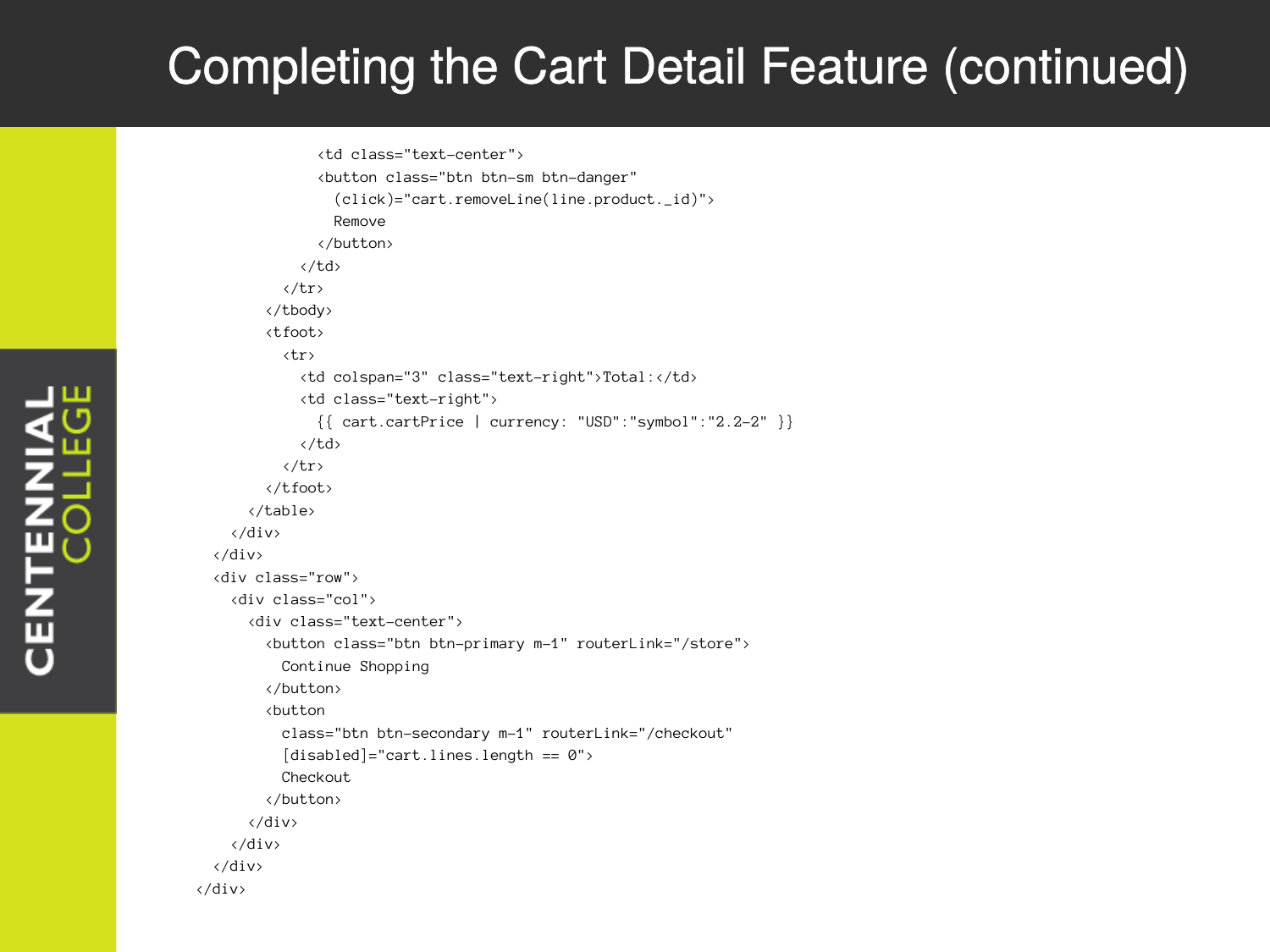

# Completing the Cart Detail Feature (continued)
              <td class="text-center">
              <button class="btn btn-sm btn-danger"
                (click)="cart.removeLine(line.product._id)">
                Remove
              </button>
            </td>
          </tr>
        </tbody>
        <tfoot>
          <tr>
            <td colspan="3" class="text-right">Total:</td>
            <td class="text-right">
              {{ cart.cartPrice | currency: "USD":"symbol":"2.2-2" }}
            </td>
          </tr>
        </tfoot>
      </table>
    </div>
  </div>
  <div class="row">
    <div class="col">
      <div class="text-center">
        <button class="btn btn-primary m-1" routerLink="/store">
          Continue Shopping
        </button>
        <button
          class="btn btn-secondary m-1" routerLink="/checkout"
          [disabled]="cart.lines.length == 0">
          Checkout
        </button>
      </div>
    </div>
  </div>
</div>